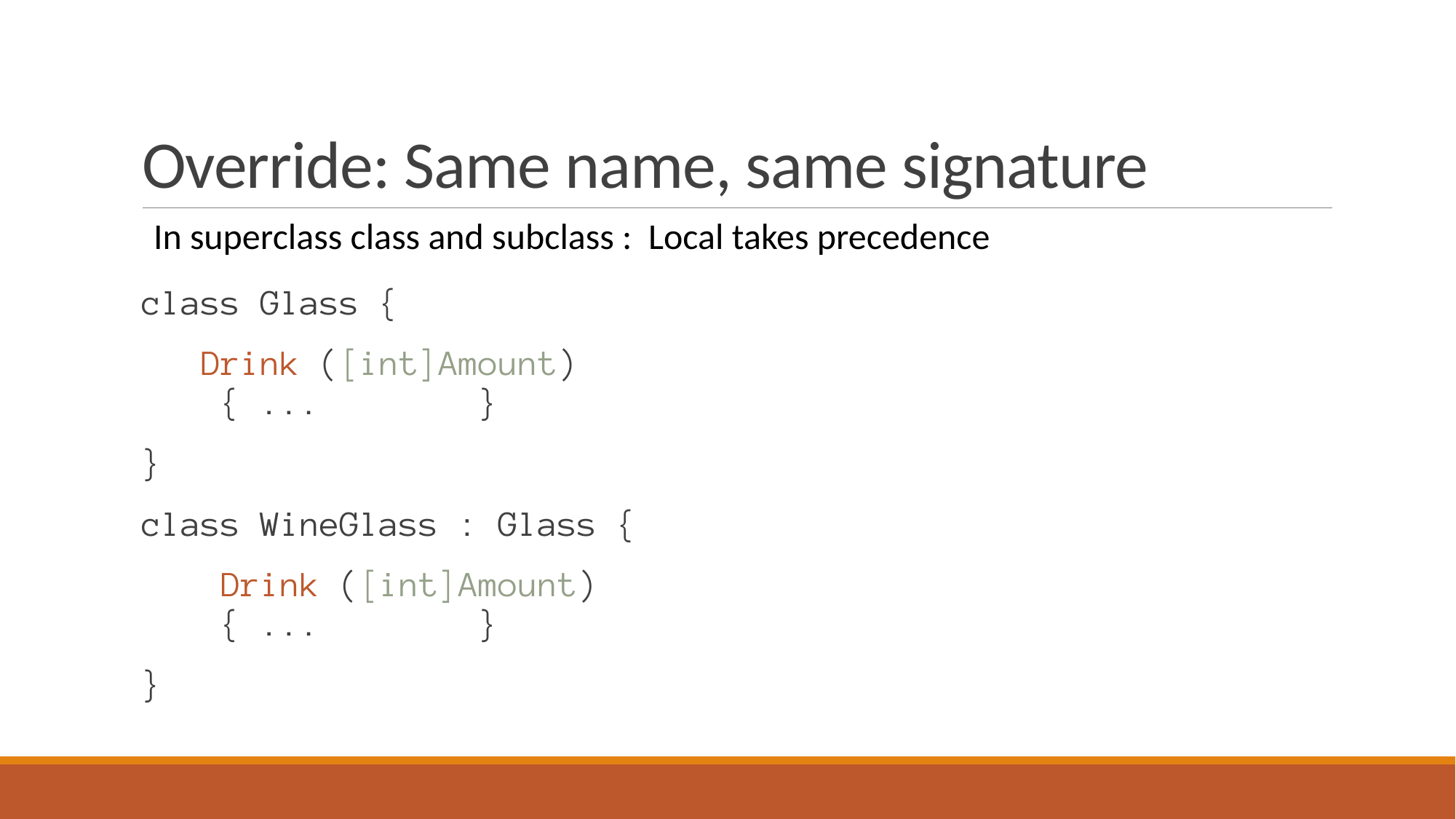

# Override: Same name, same signature
In superclass class and subclass :  Local takes precedence

class Glass {
   Drink ([int]Amount)
    { ...        }
}
class WineGlass : Glass {
    Drink ([int]Amount)
    { ...        }
}